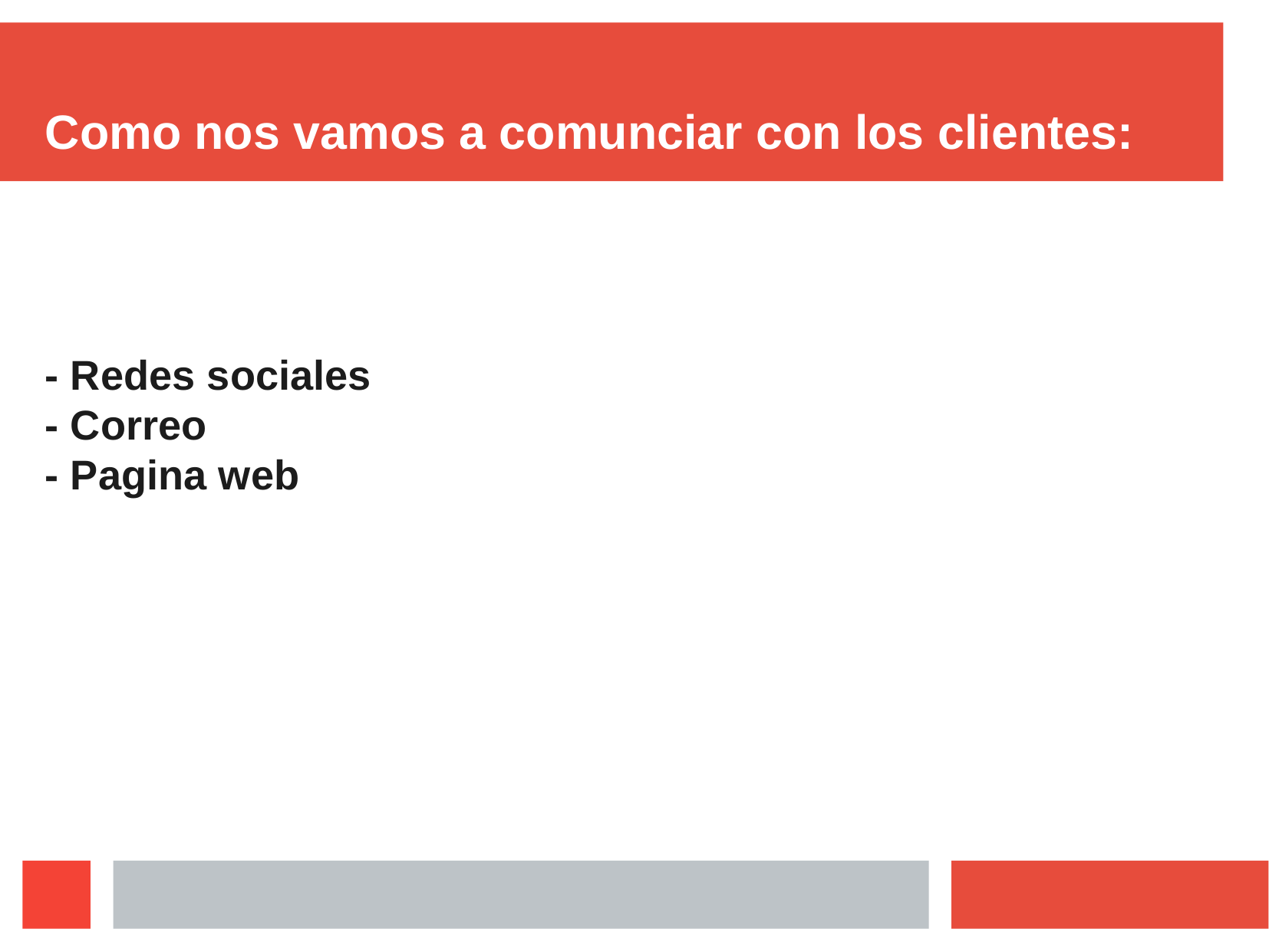

Como nos vamos a comunciar con los clientes:

- Redes sociales
- Correo
- Pagina web